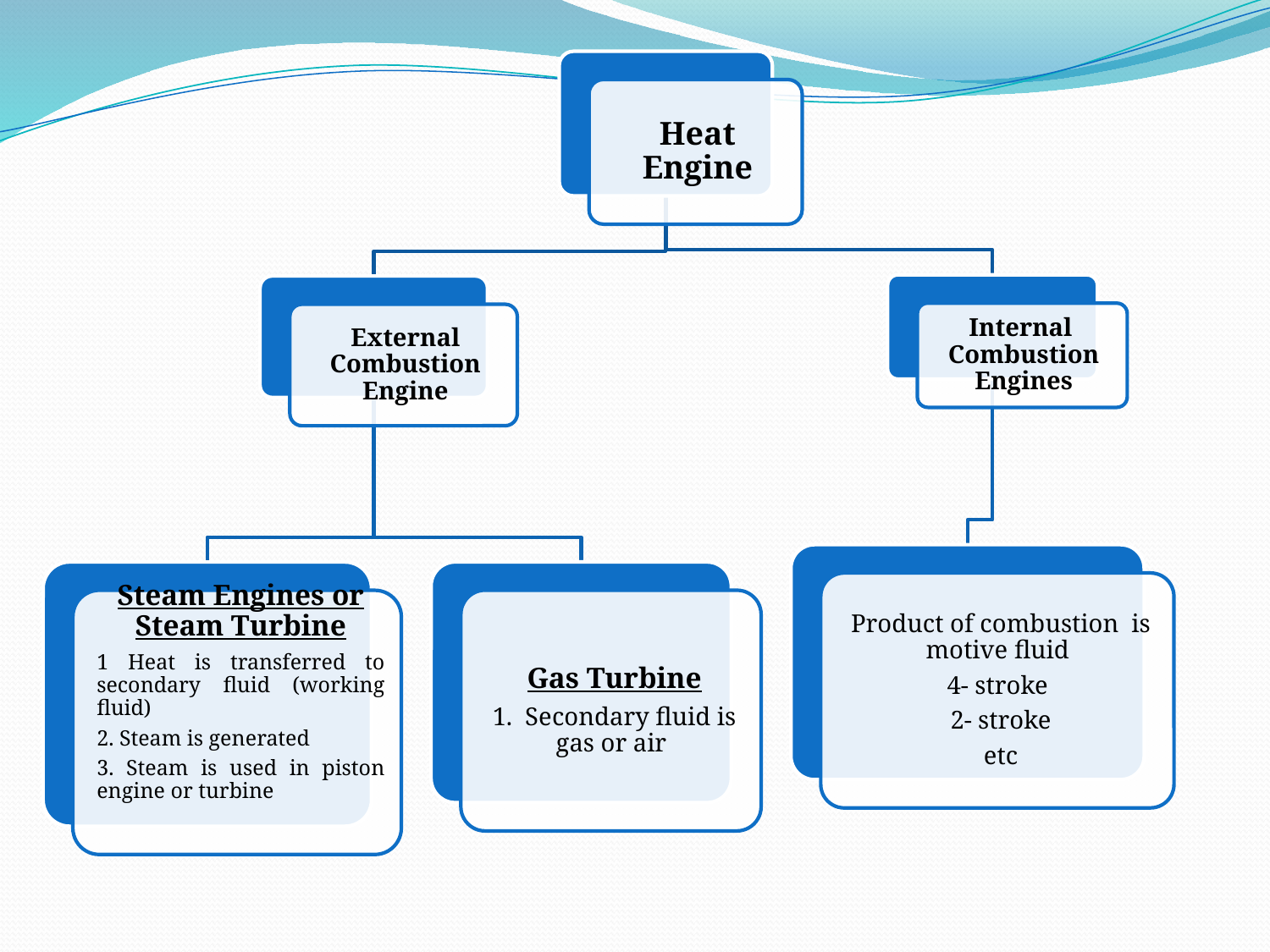

Heat Engine
External Combustion Engine
Steam Engines or Steam Turbine
1 Heat is transferred to secondary fluid (working fluid)
2. Steam is generated
3. Steam is used in piston engine or turbine

Gas Turbine
1.  Secondary fluid is gas or air
Internal  Combustion Engines
Product of combustion  is motive fluid
4- stroke
2- stroke
etc